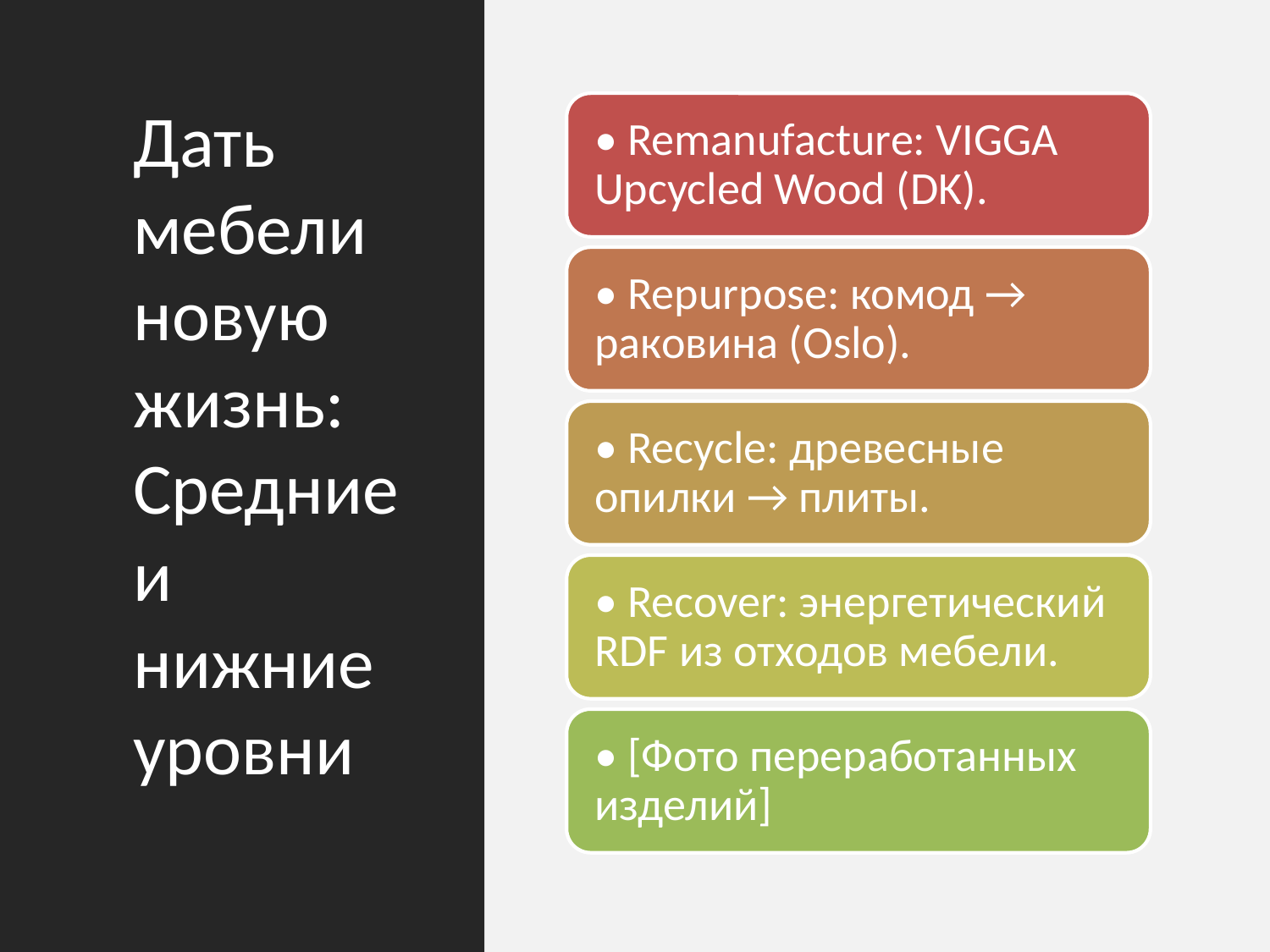

# Дать мебели новую жизнь: Средние и нижние уровни
• Remanufacture: VIGGA Upcycled Wood (DK).
• Repurpose: комод → раковина (Oslo).
• Recycle: древесные опилки → плиты.
• Recover: энергетический RDF из отходов мебели.
• [Фото переработанных изделий]